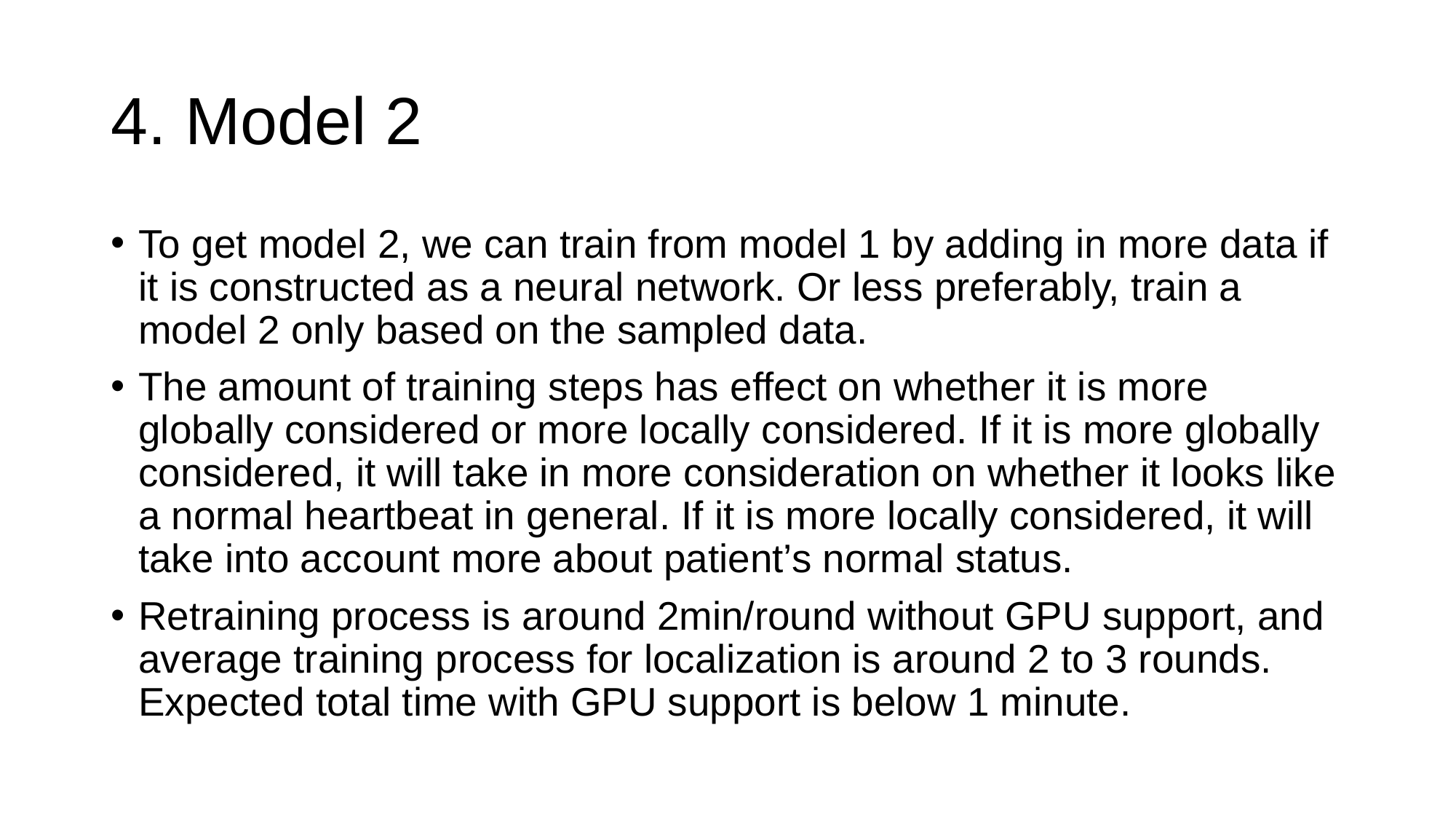

# 4. Model 2
To get model 2, we can train from model 1 by adding in more data if it is constructed as a neural network. Or less preferably, train a model 2 only based on the sampled data.
The amount of training steps has effect on whether it is more globally considered or more locally considered. If it is more globally considered, it will take in more consideration on whether it looks like a normal heartbeat in general. If it is more locally considered, it will take into account more about patient’s normal status.
Retraining process is around 2min/round without GPU support, and average training process for localization is around 2 to 3 rounds. Expected total time with GPU support is below 1 minute.